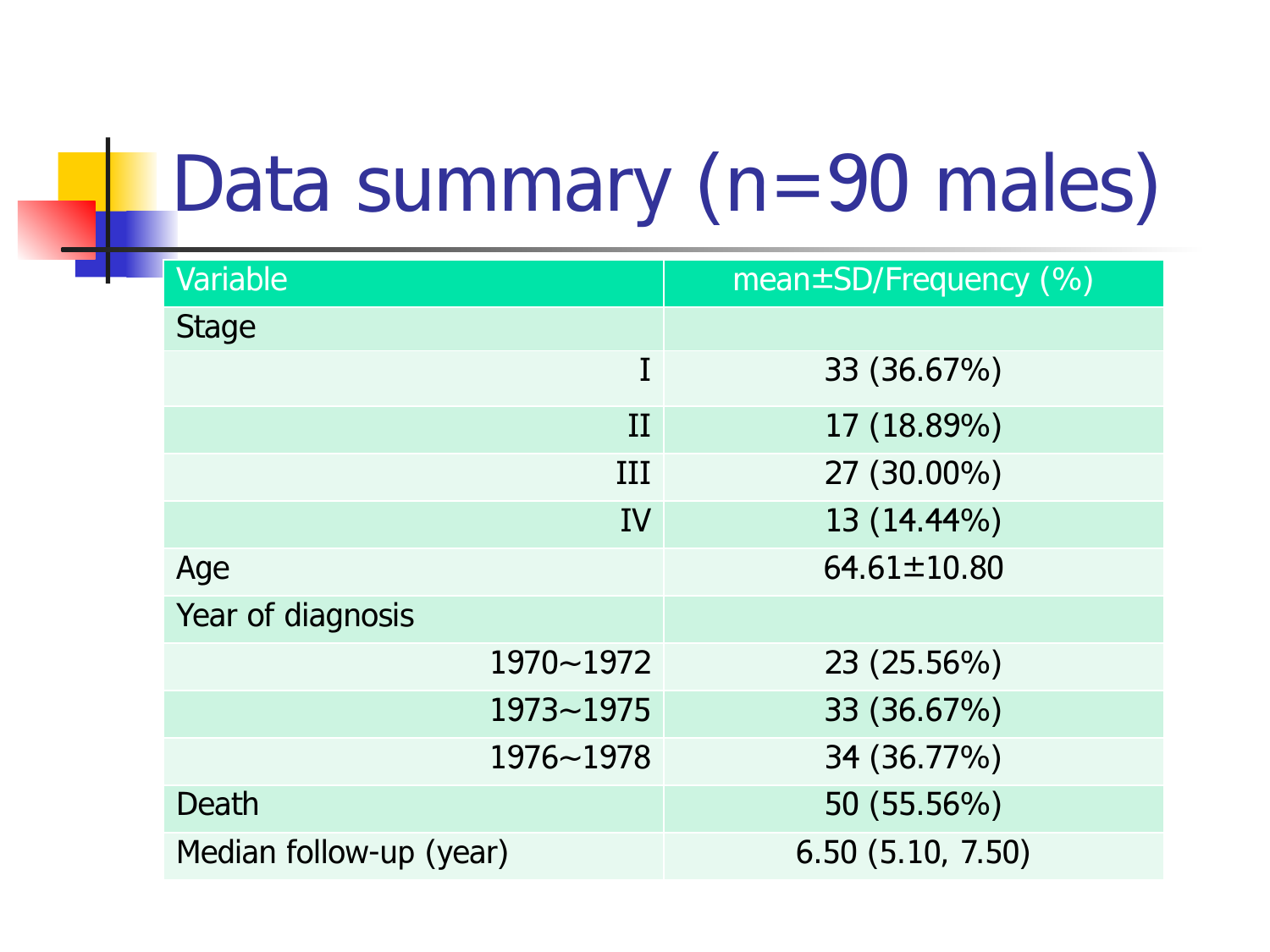

# Data summary (n=90 males)
| Variable | mean±SD/Frequency (%) |
| --- | --- |
| Stage |  |
| I | 33 (36.67%) |
| II | 17 (18.89%) |
| III | 27 (30.00%) |
| IV | 13 (14.44%) |
| Age | 64.61±10.80 |
| Year of diagnosis |  |
| 1970~1972 | 23 (25.56%) |
| 1973~1975 | 33 (36.67%) |
| 1976~1978 | 34 (36.77%) |
| Death | 50 (55.56%) |
| Median follow-up (year) | 6.50 (5.10, 7.50) |